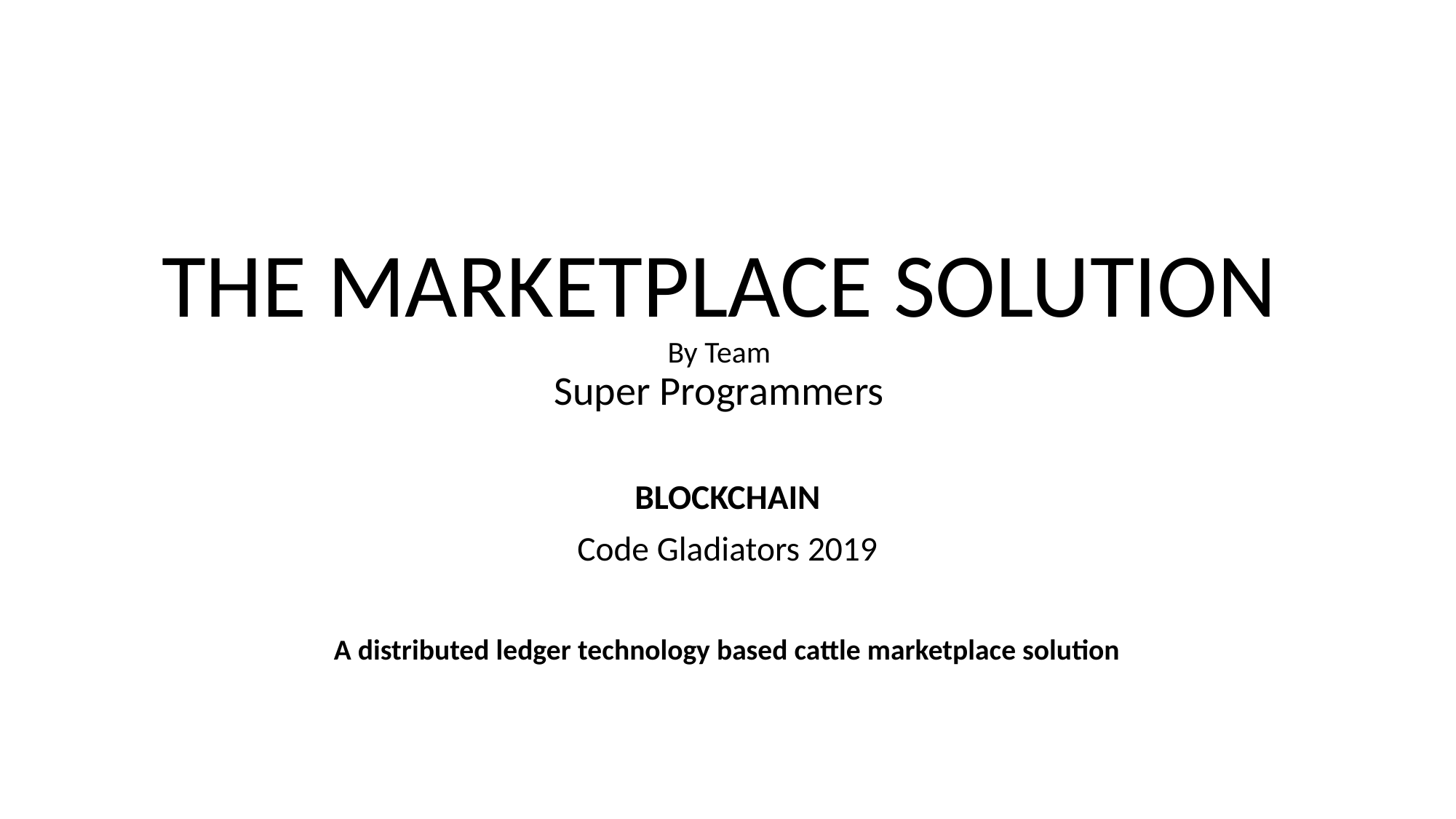

# THE MARKETPLACE SOLUTION By Team Super Programmers
BLOCKCHAIN
Code Gladiators 2019

A distributed ledger technology based cattle marketplace solution